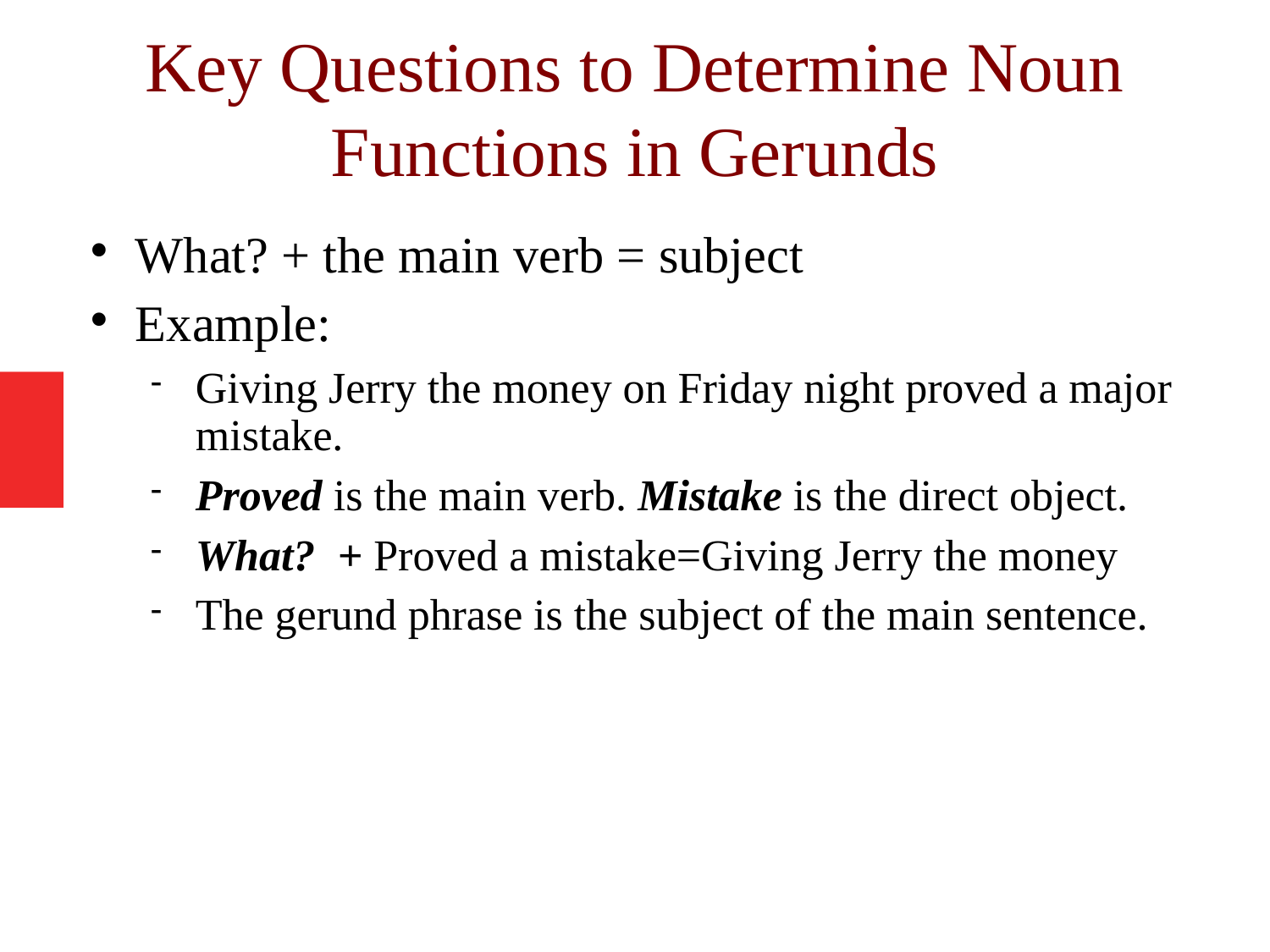

Key Questions to Determine Noun Functions in Gerunds
What? + the main verb = subject
Example:
Giving Jerry the money on Friday night proved a major mistake.
Proved is the main verb. Mistake is the direct object.
What?  + Proved a mistake=Giving Jerry the money
The gerund phrase is the subject of the main sentence.